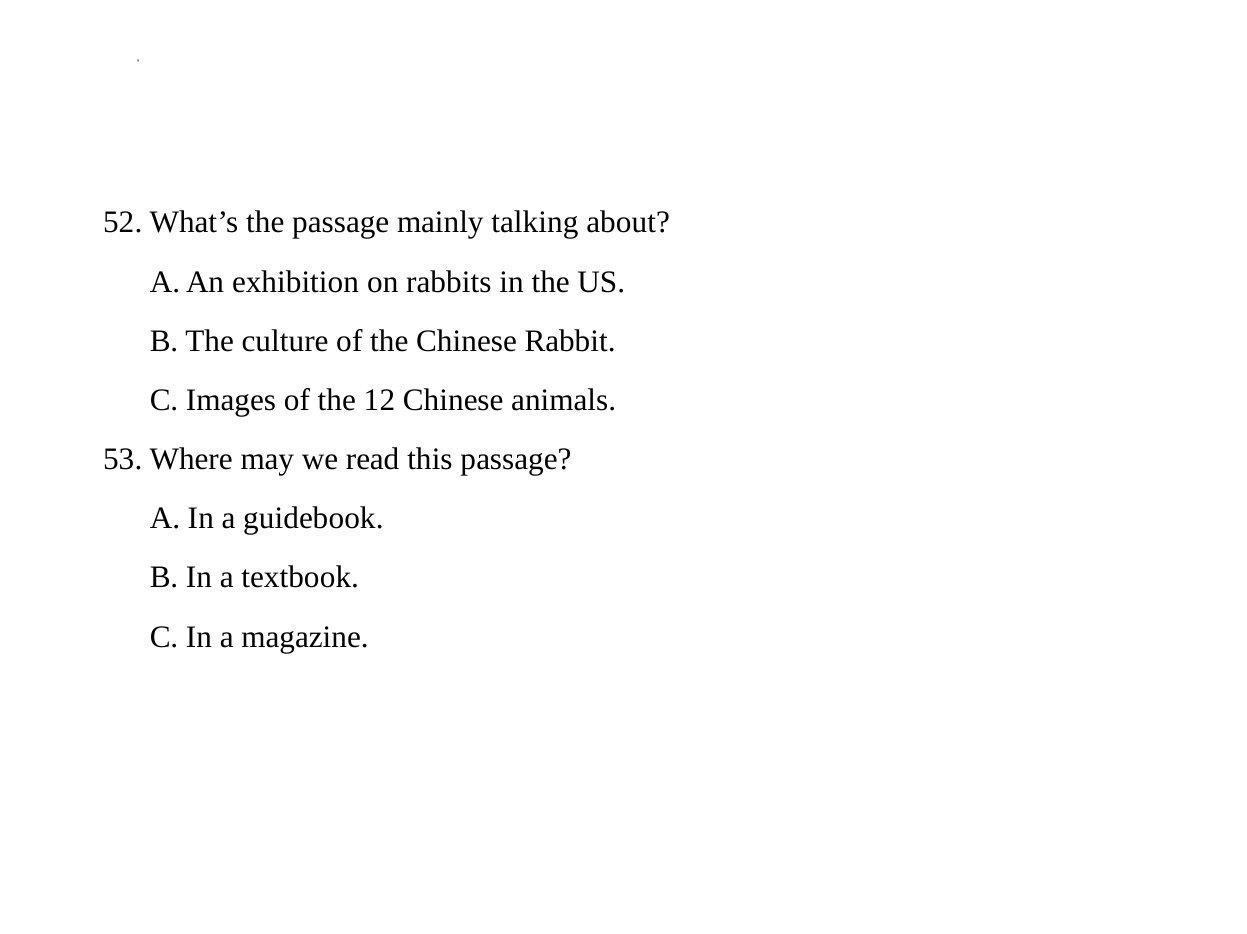

52. What’s the passage mainly talking about?
      A. An exhibition on rabbits in the US.
      B. The culture of the Chinese Rabbit.
      C. Images of the 12 Chinese animals.
53. Where may we read this passage?
      A. In a guidebook.
      B. In a textbook.
      C. In a magazine.